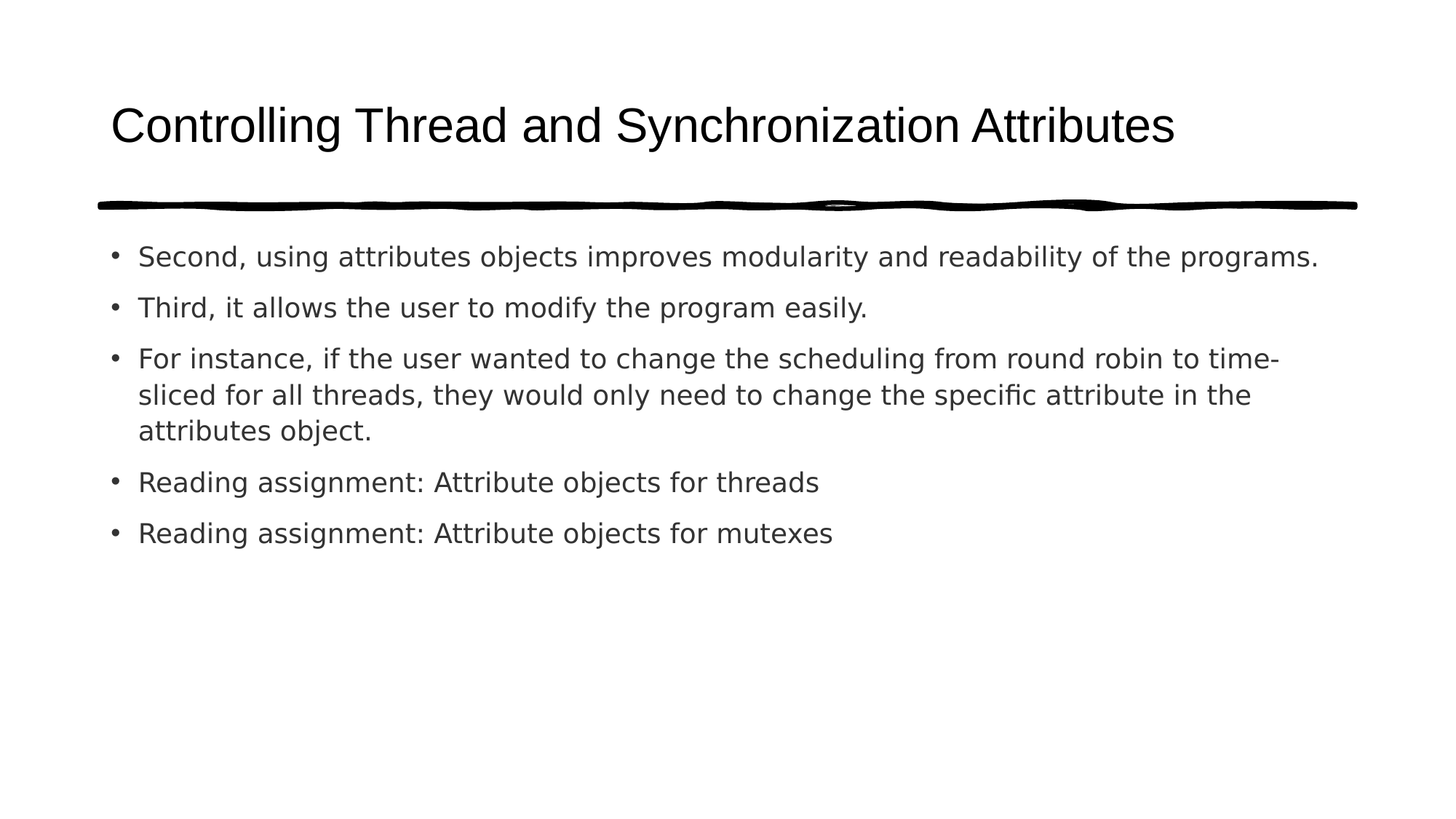

# Controlling Thread and Synchronization Attributes
Second, using attributes objects improves modularity and readability of the programs.
Third, it allows the user to modify the program easily.
For instance, if the user wanted to change the scheduling from round robin to time-sliced for all threads, they would only need to change the specific attribute in the attributes object.
Reading assignment: Attribute objects for threads
Reading assignment: Attribute objects for mutexes